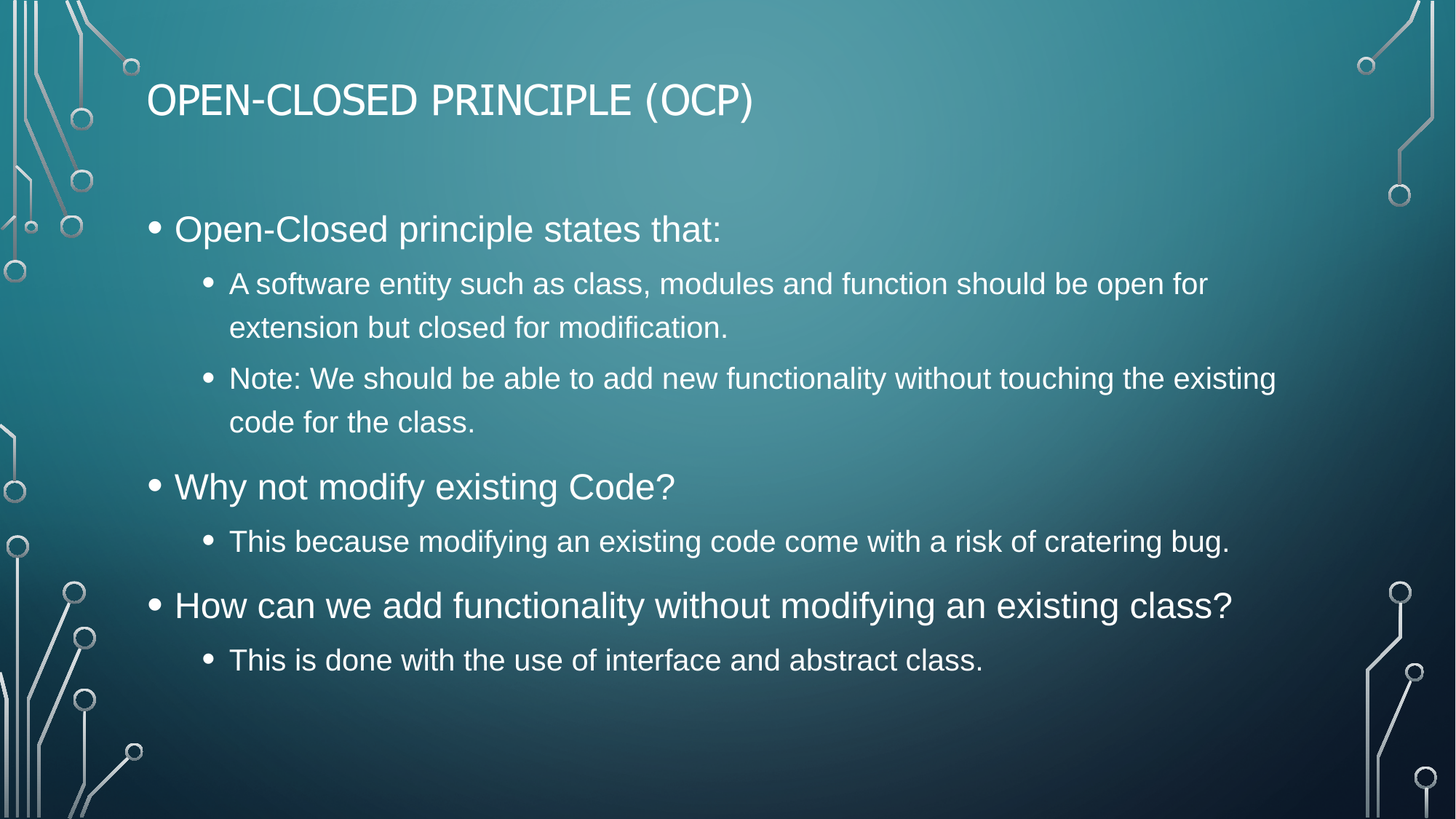

# Open-Closed principle (OCP)
Open-Closed principle states that:
A software entity such as class, modules and function should be open for extension but closed for modification.
Note: We should be able to add new functionality without touching the existing code for the class.
Why not modify existing Code?
This because modifying an existing code come with a risk of cratering bug.
How can we add functionality without modifying an existing class?
This is done with the use of interface and abstract class.